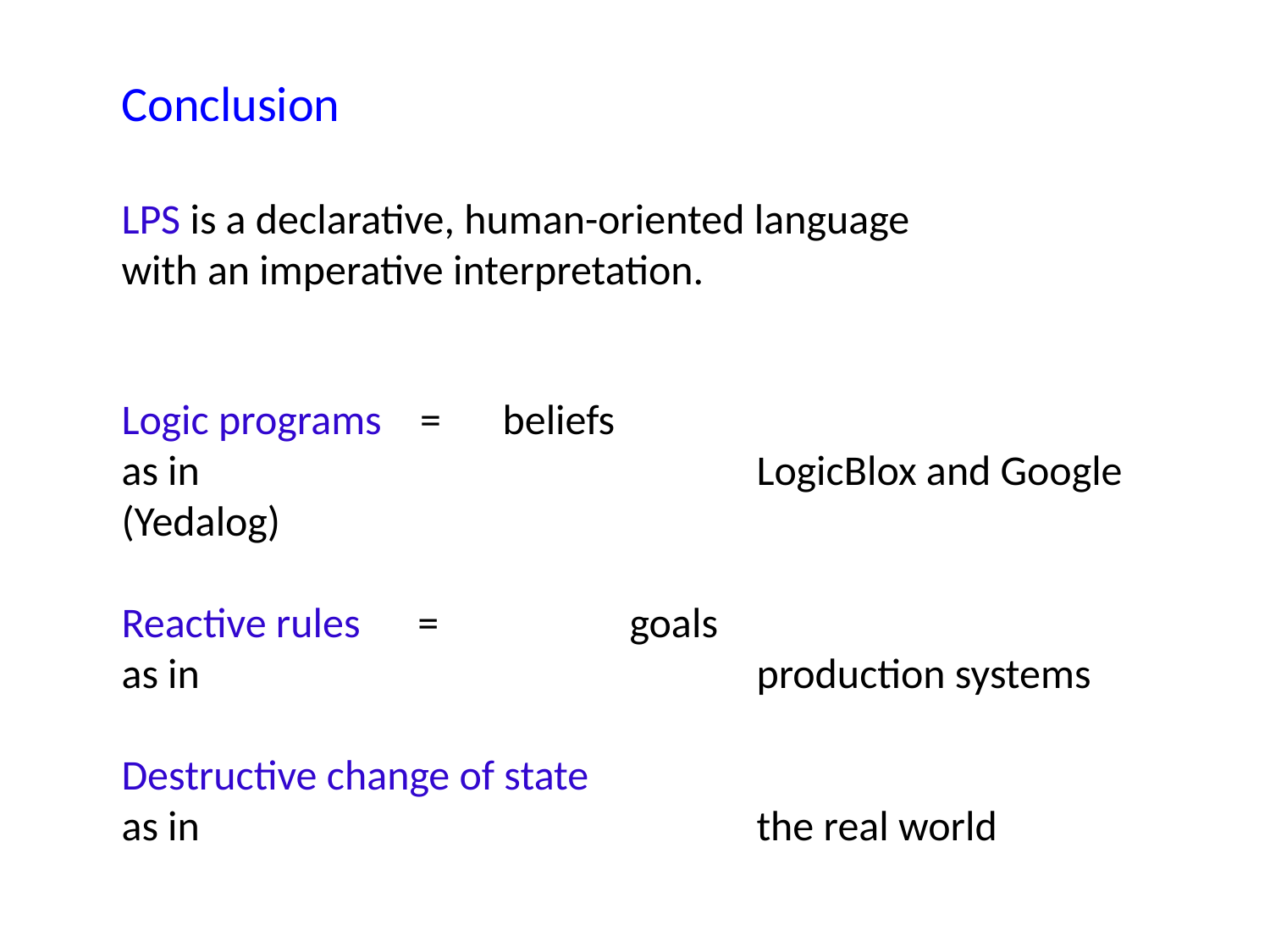

Conclusion
LPS is a declarative, human-oriented language
with an imperative interpretation.

Logic programs    = 	beliefs
as in		 			LogicBlox and Google (Yedalog)

Reactive rules      =		goals
as in 					production systems

Destructive change of state
as in 					the real world